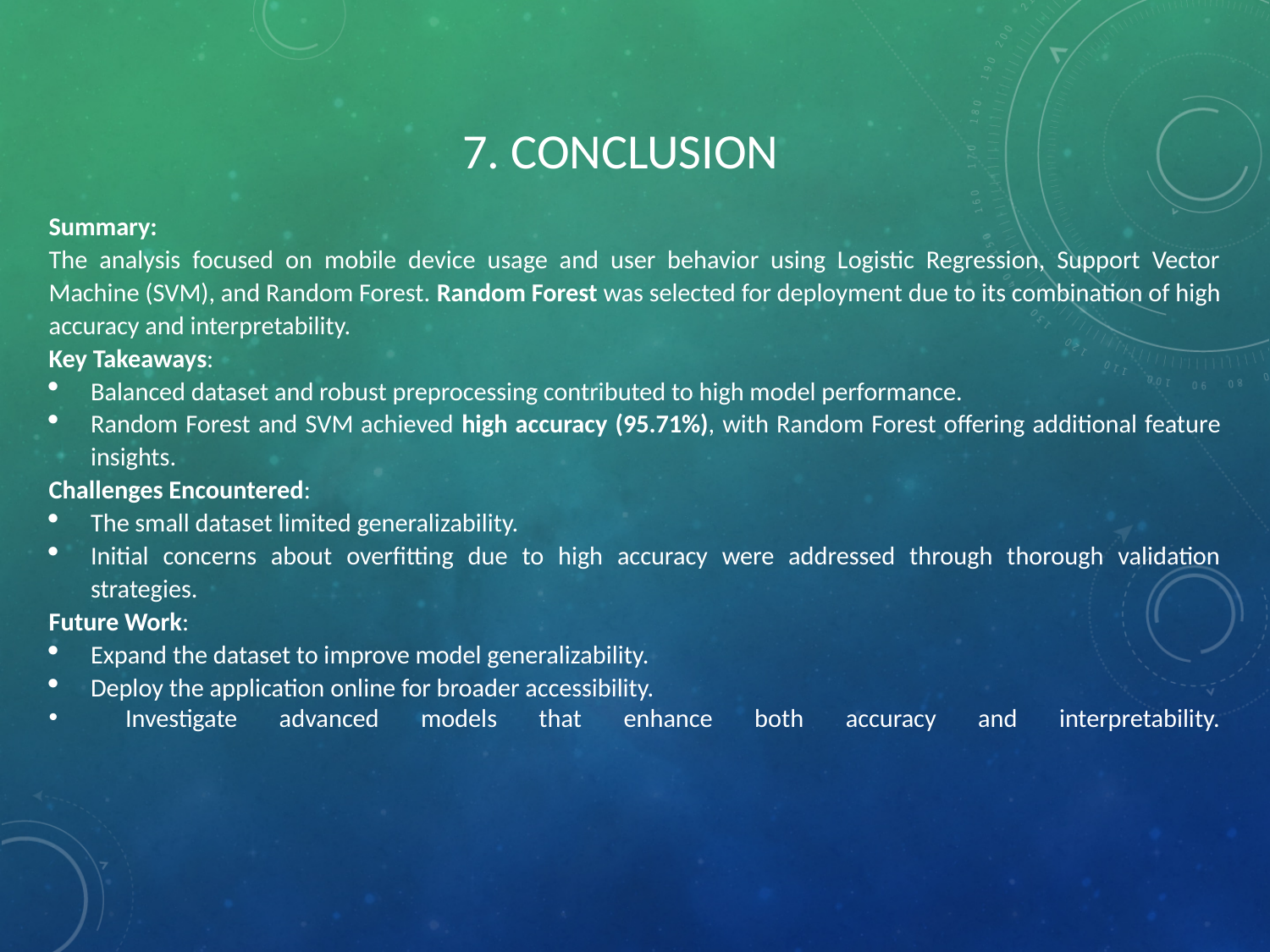

# 7. Conclusion
Summary:
The analysis focused on mobile device usage and user behavior using Logistic Regression, Support Vector Machine (SVM), and Random Forest. Random Forest was selected for deployment due to its combination of high accuracy and interpretability.
Key Takeaways:
Balanced dataset and robust preprocessing contributed to high model performance.
Random Forest and SVM achieved high accuracy (95.71%), with Random Forest offering additional feature insights.
Challenges Encountered:
The small dataset limited generalizability.
Initial concerns about overfitting due to high accuracy were addressed through thorough validation strategies.
Future Work:
Expand the dataset to improve model generalizability.
Deploy the application online for broader accessibility.
 Investigate advanced models that enhance both accuracy and interpretability.